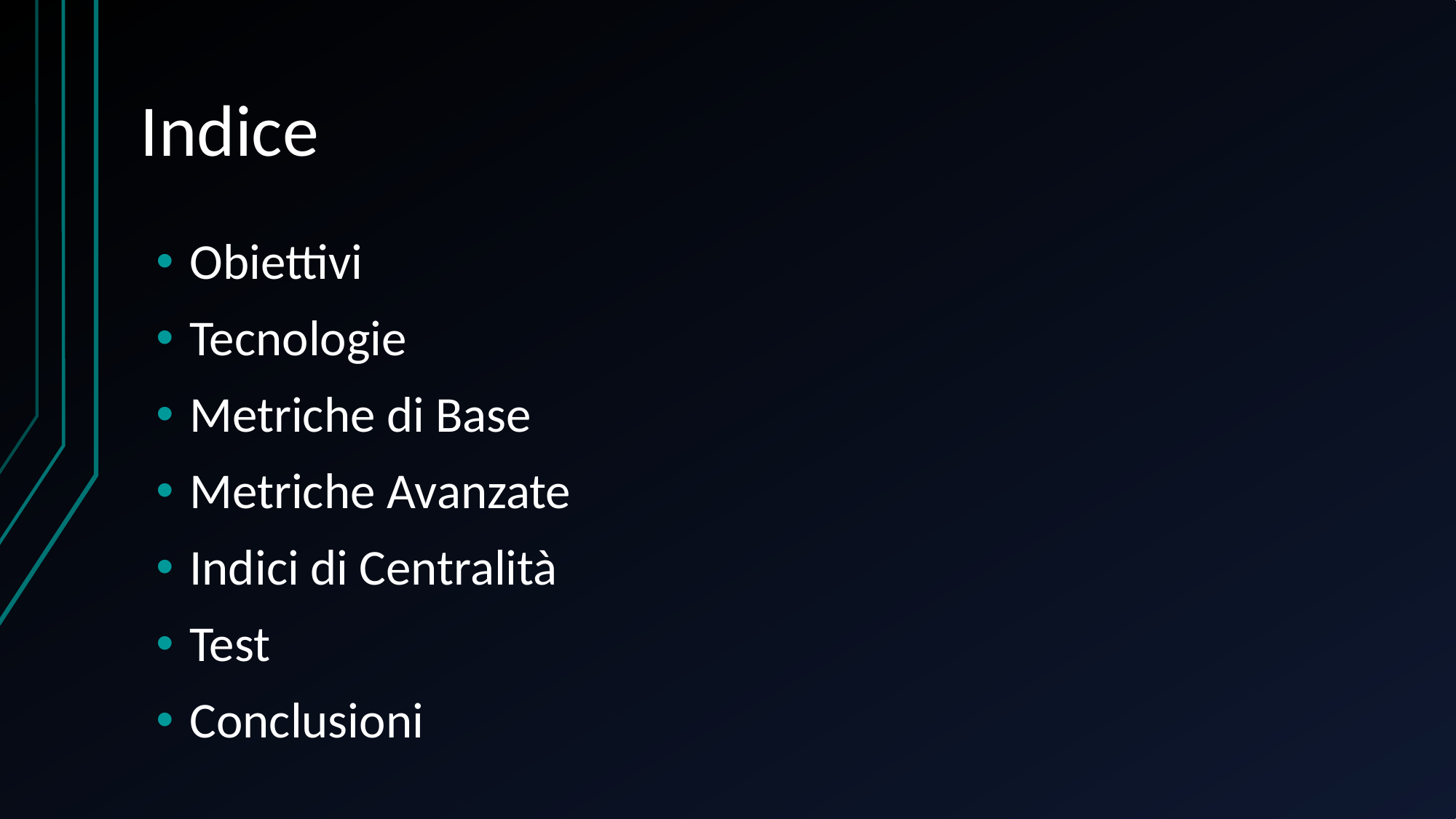

# Indice
Obiettivi
Tecnologie
Metriche di Base
Metriche Avanzate
Indici di Centralità
Test
Conclusioni